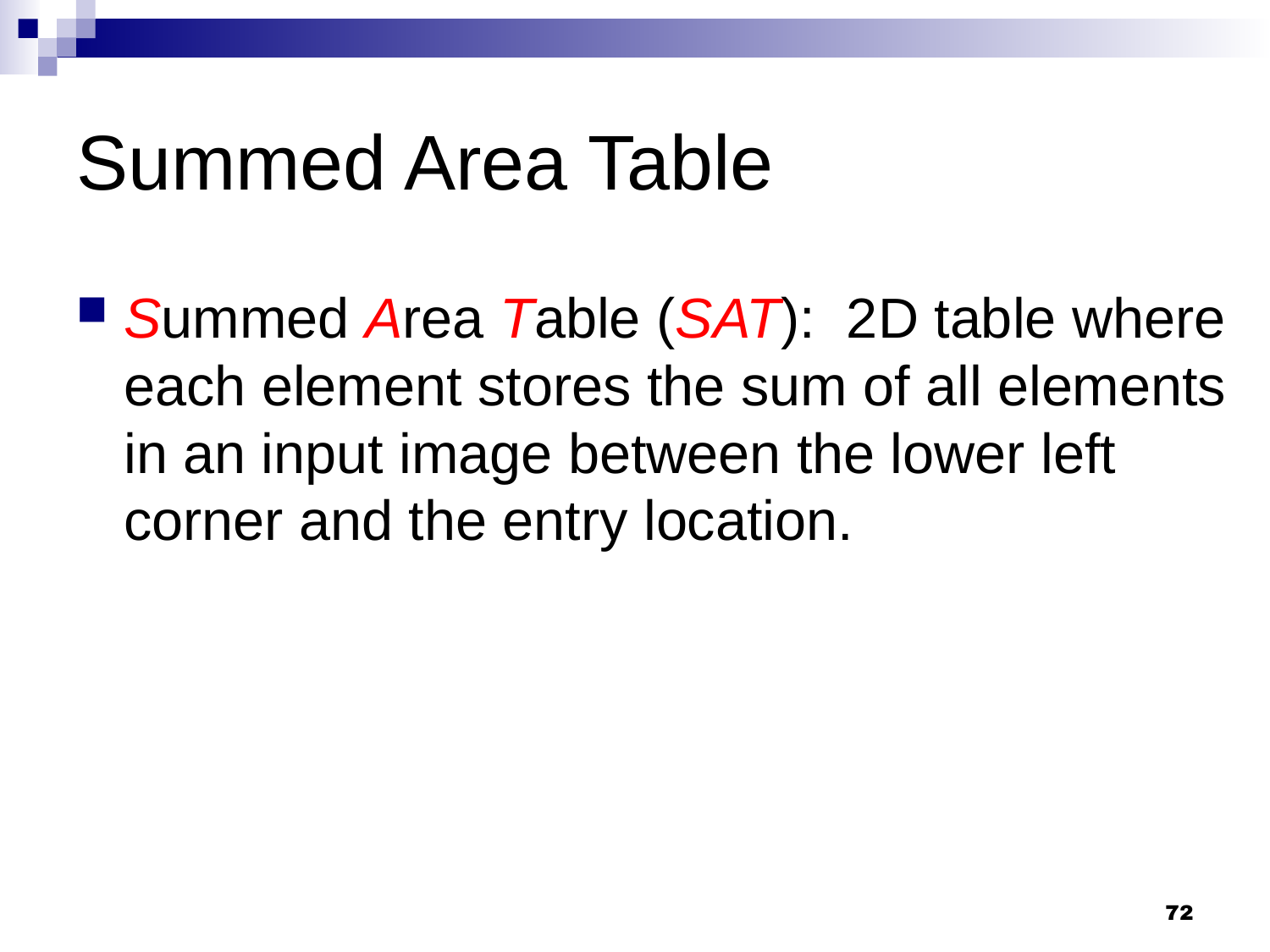

# Summed Area Table
Summed Area Table (SAT):  2D table where each element stores the sum of all elements in an input image between the lower left corner and the entry location.

72